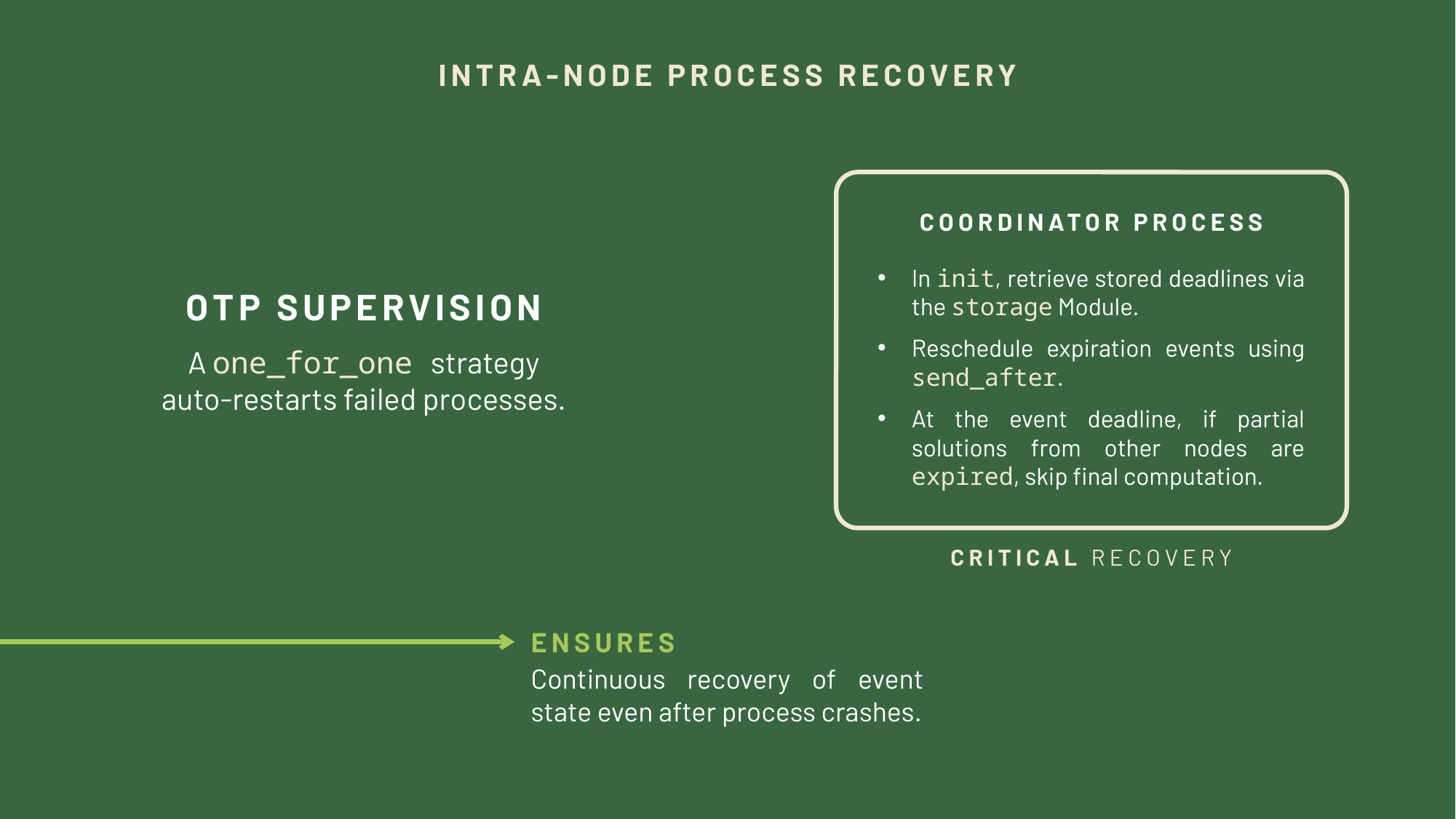

INTRA-NODE PROCESS RECOVERY

COORDINATOR PROCESS
In init, retrieve stored deadlines via the storage Module.
Reschedule expiration events using send_after.
At the event deadline, if partial solutions from other nodes are expired, skip final computation.
CRITICAL RECOVERY
OTP SUPERVISION
A one_for_one strategy auto-restarts failed processes.
ENSURES
Continuous recovery of event state even after process crashes.